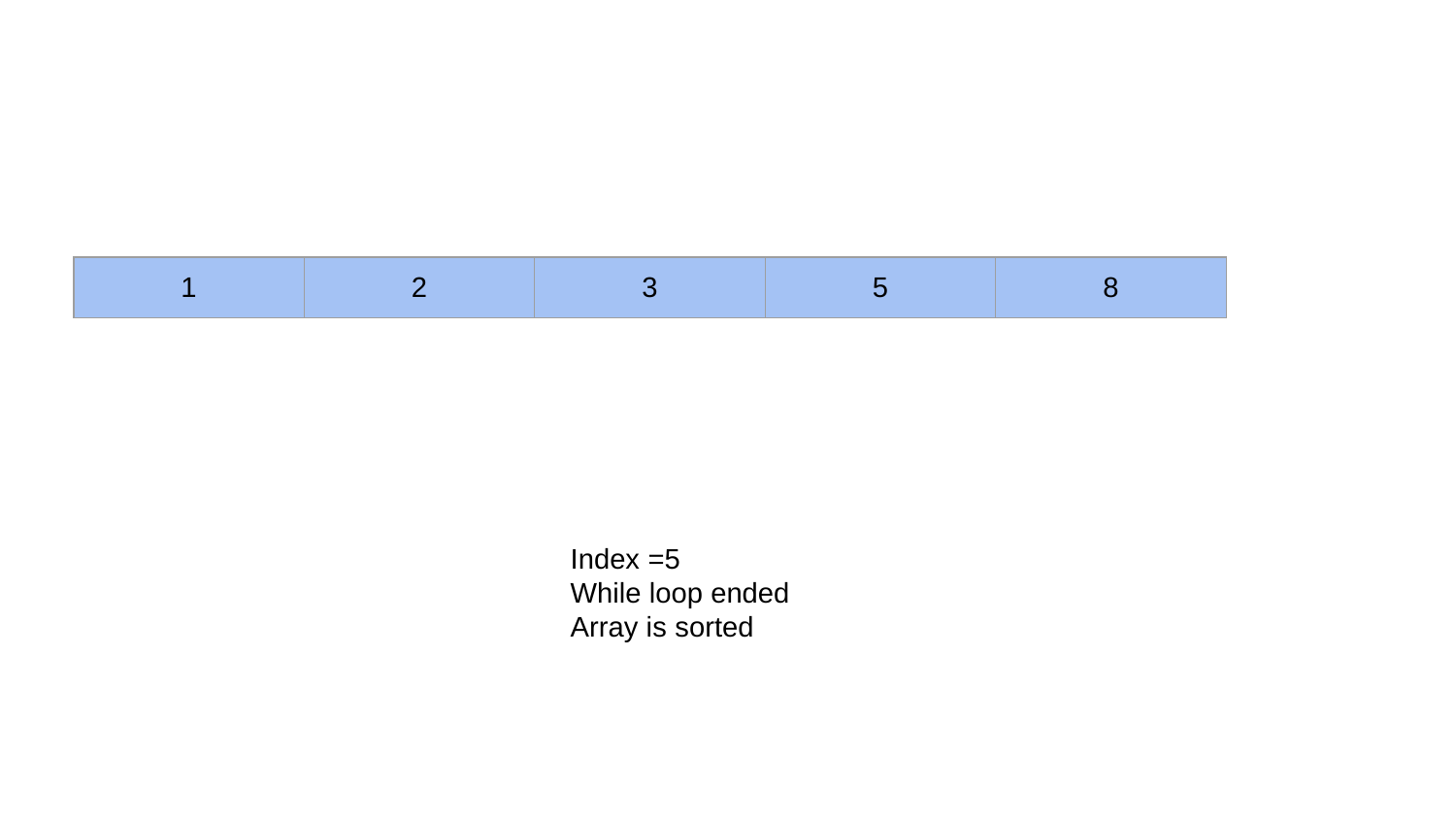

#

| 1 | 2 | 3 | 5 | 8 |
| --- | --- | --- | --- | --- |
Index =5
While loop ended
Array is sorted